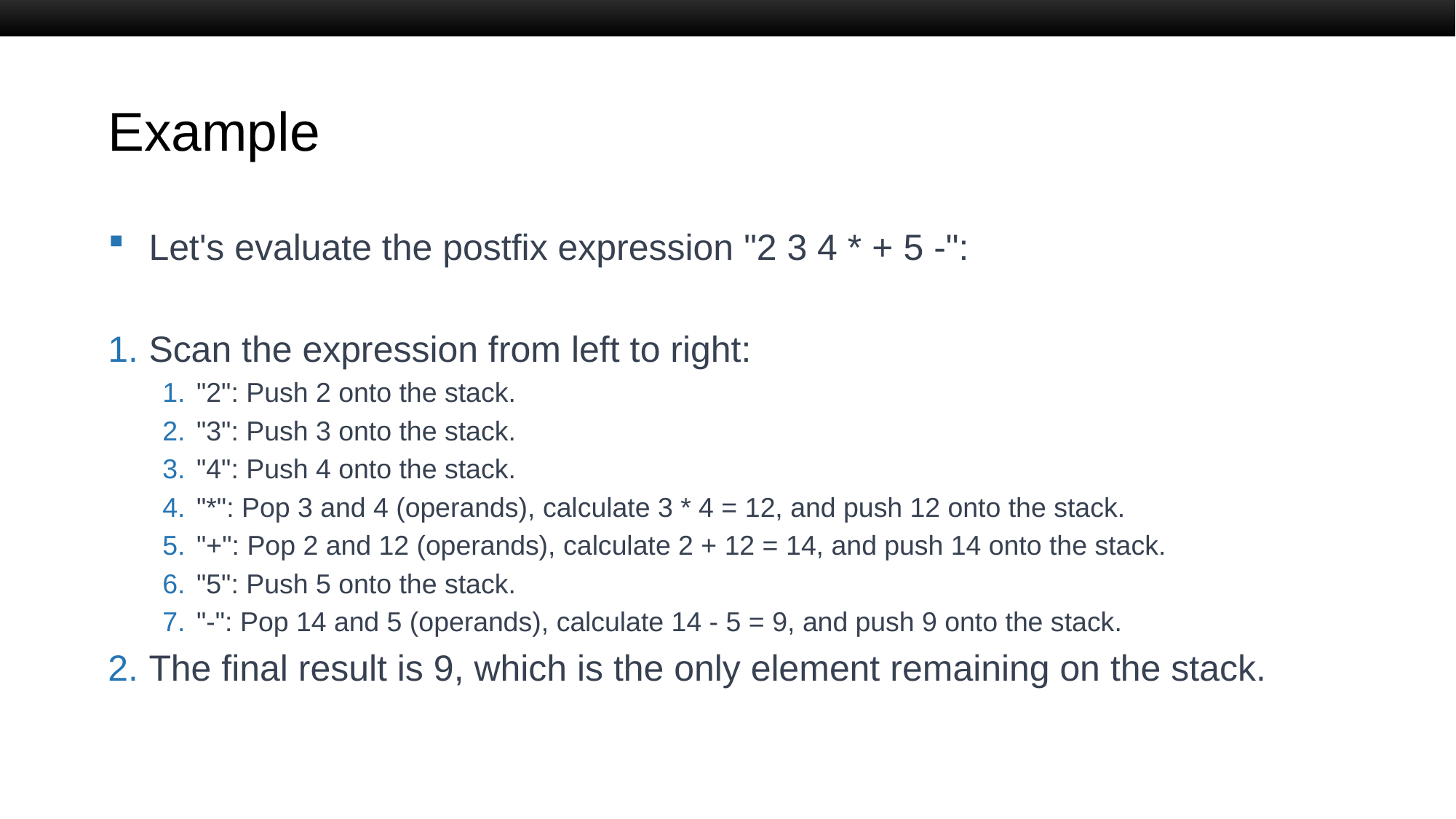

# Example
Let's evaluate the postfix expression "2 3 4 * + 5 -":

Scan the expression from left to right:
"2": Push 2 onto the stack.
"3": Push 3 onto the stack.
"4": Push 4 onto the stack.
"*": Pop 3 and 4 (operands), calculate 3 * 4 = 12, and push 12 onto the stack.
"+": Pop 2 and 12 (operands), calculate 2 + 12 = 14, and push 14 onto the stack.
"5": Push 5 onto the stack.
"-": Pop 14 and 5 (operands), calculate 14 - 5 = 9, and push 9 onto the stack.
The final result is 9, which is the only element remaining on the stack.